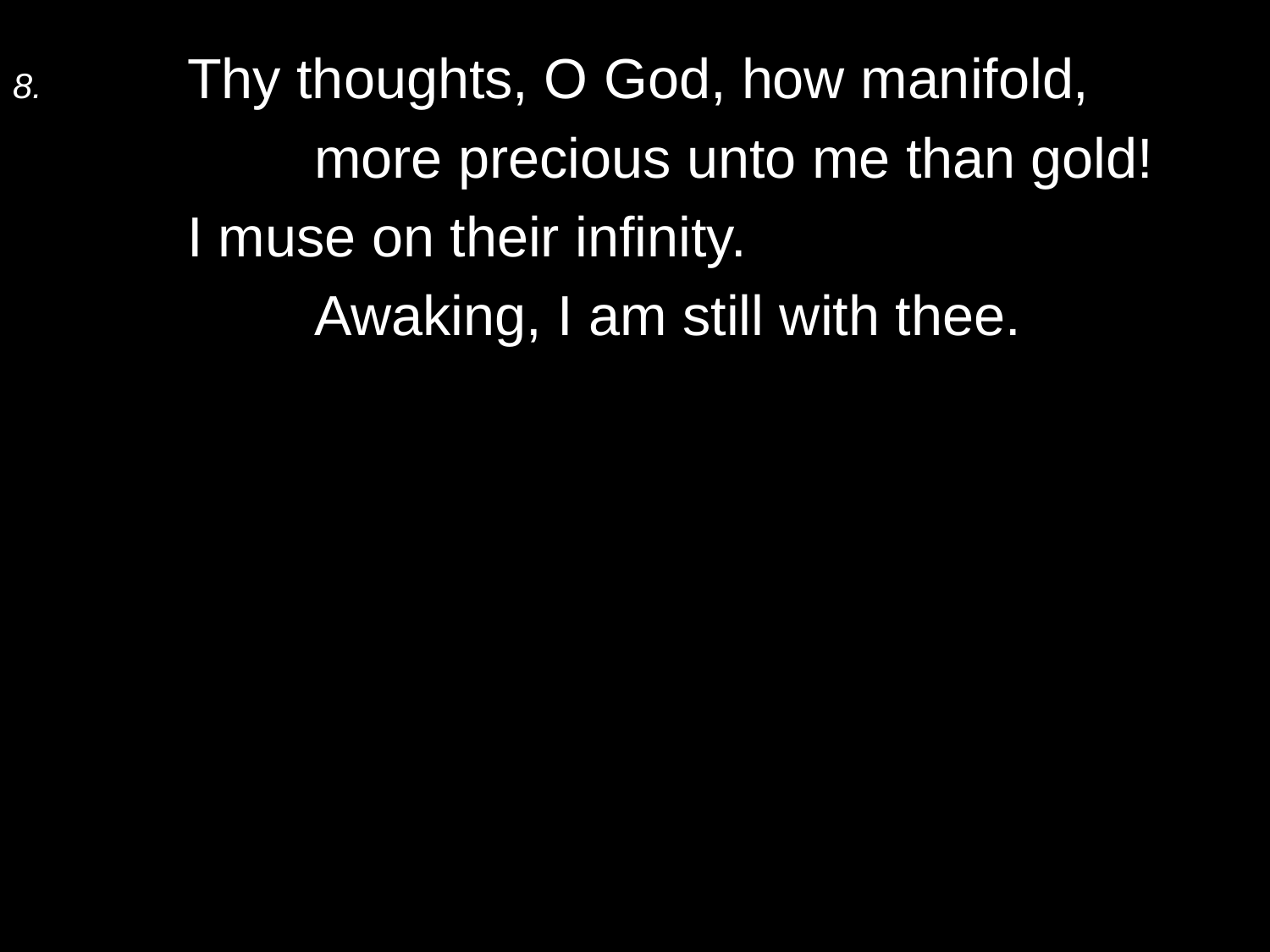

8.	Thy thoughts, O God, how manifold,
		more precious unto me than gold!
	I muse on their infinity.
		Awaking, I am still with thee.